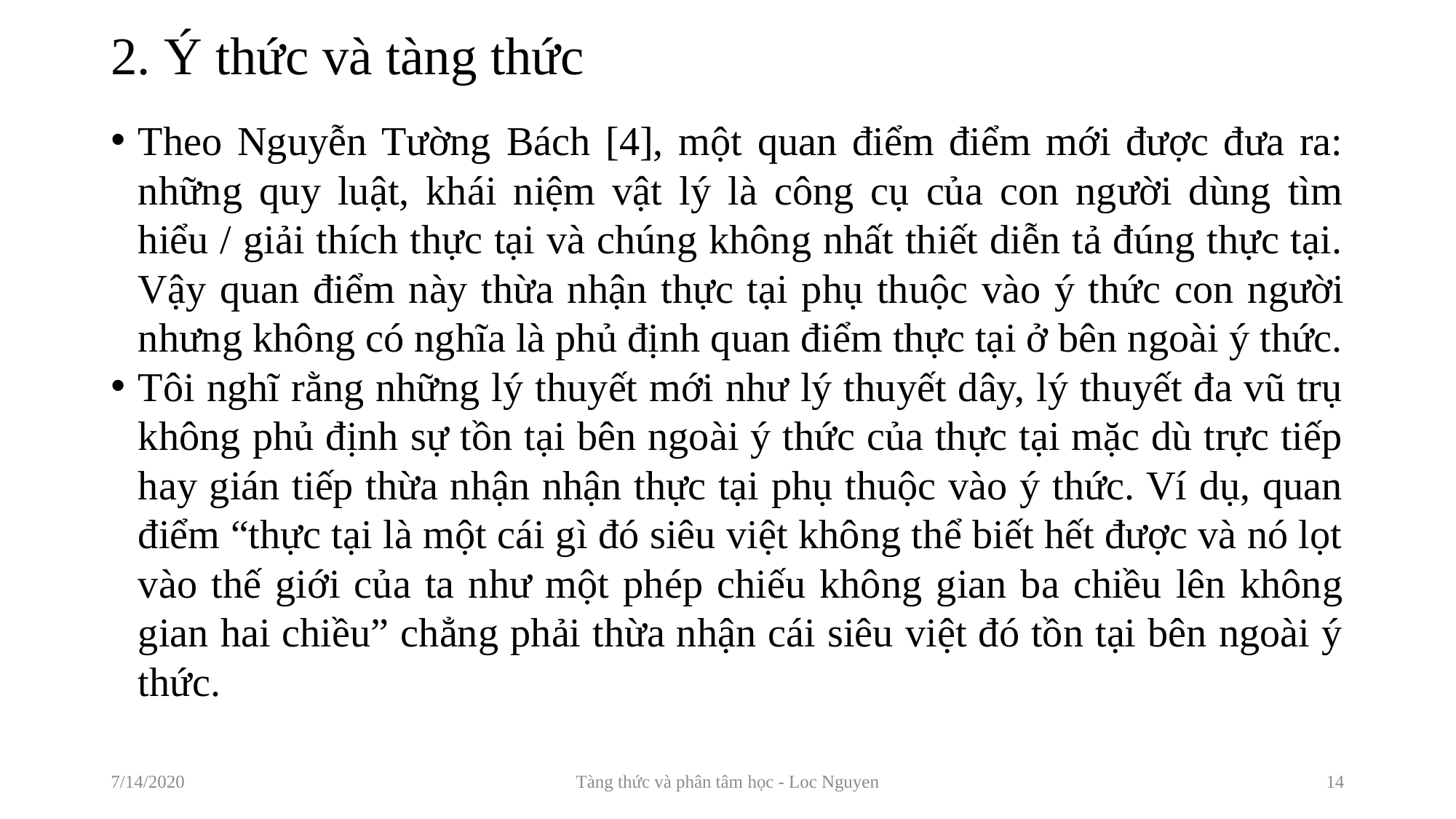

# 2. Ý thức và tàng thức
Theo Nguyễn Tường Bách [4], một quan điểm điểm mới được đưa ra: những quy luật, khái niệm vật lý là công cụ của con người dùng tìm hiểu / giải thích thực tại và chúng không nhất thiết diễn tả đúng thực tại. Vậy quan điểm này thừa nhận thực tại phụ thuộc vào ý thức con người nhưng không có nghĩa là phủ định quan điểm thực tại ở bên ngoài ý thức.
Tôi nghĩ rằng những lý thuyết mới như lý thuyết dây, lý thuyết đa vũ trụ không phủ định sự tồn tại bên ngoài ý thức của thực tại mặc dù trực tiếp hay gián tiếp thừa nhận nhận thực tại phụ thuộc vào ý thức. Ví dụ, quan điểm “thực tại là một cái gì đó siêu việt không thể biết hết được và nó lọt vào thế giới của ta như một phép chiếu không gian ba chiều lên không gian hai chiều” chẳng phải thừa nhận cái siêu việt đó tồn tại bên ngoài ý thức.
7/14/2020
Tàng thức và phân tâm học - Loc Nguyen
14